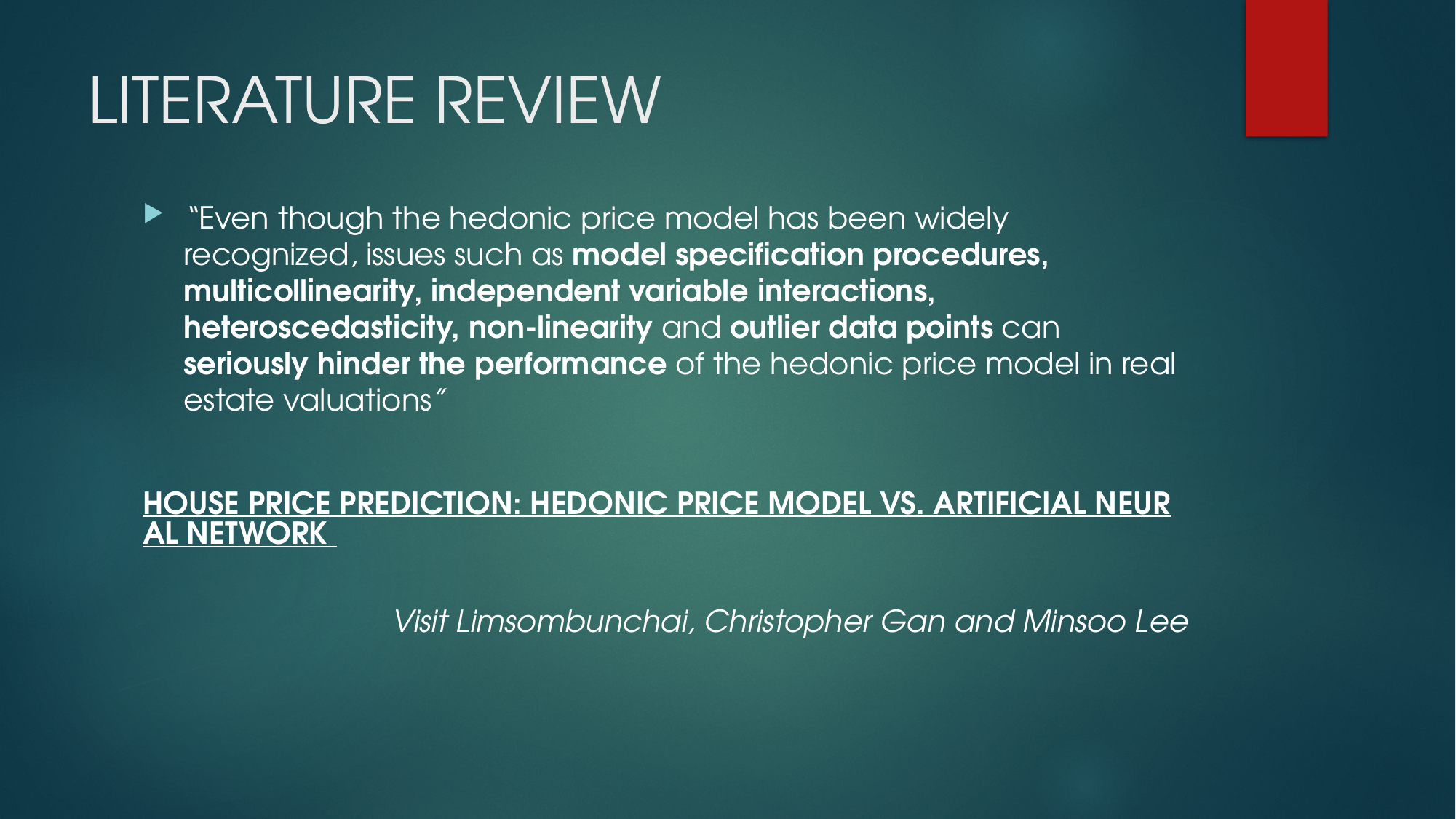

# LITERATURE REVIEW
“Even though the hedonic price model has been widely recognized, issues such as model specification procedures, multicollinearity, independent variable interactions, heteroscedasticity, non-linearity and outlier data points can seriously hinder the performance of the hedonic price model in real estate valuations”

HOUSE PRICE PREDICTION: HEDONIC PRICE MODEL VS. ARTIFICIAL NEURAL NETWORK
Visit Limsombunchai, Christopher Gan and Minsoo Lee